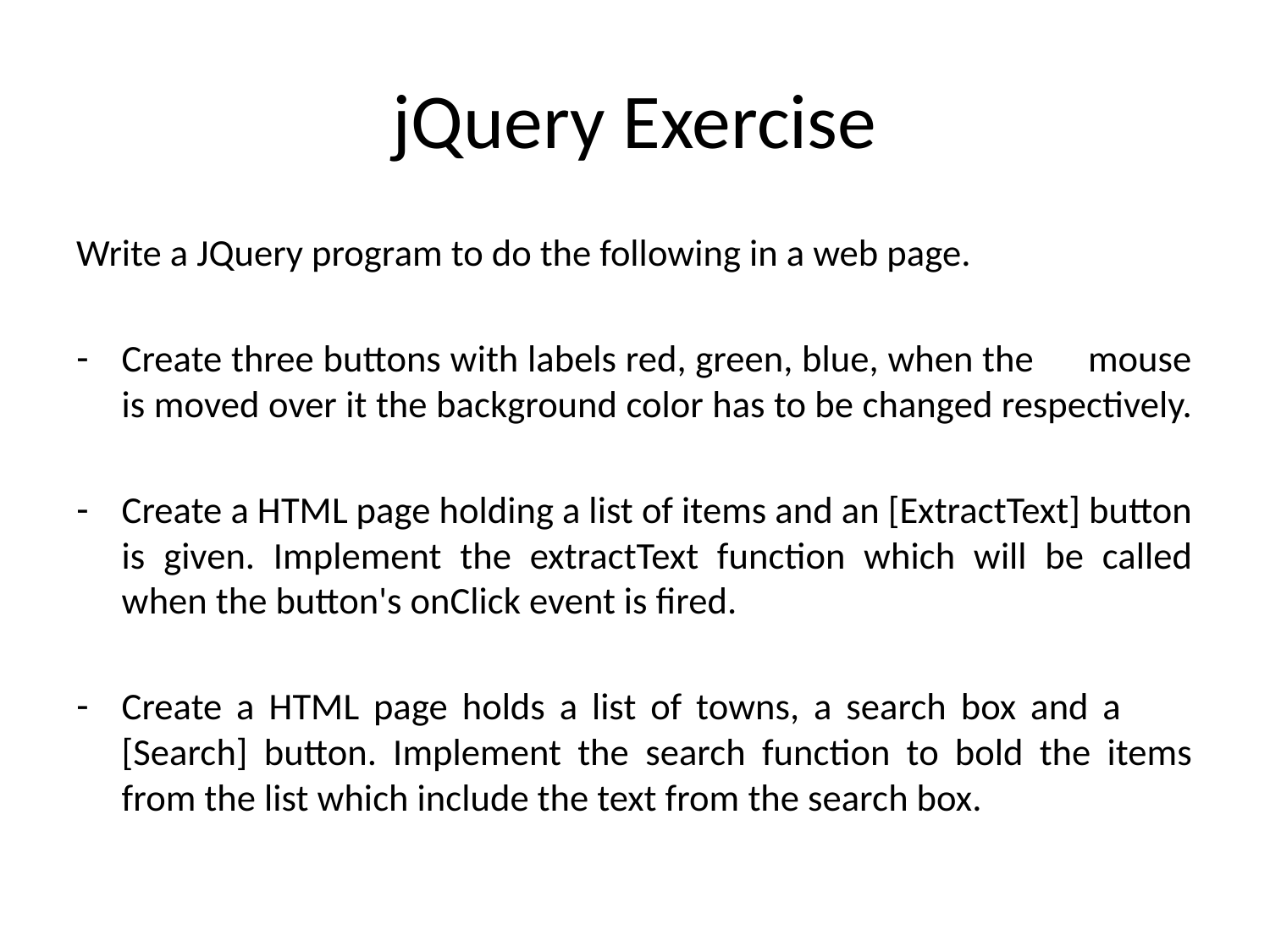

# jQuery Exercise
Write a JQuery program to do the following in a web page.

Create three buttons with labels red, green, blue, when the      mouse is moved over it the background color has to be changed respectively.

Create a HTML page holding a list of items and an [ExtractText] button is given. Implement the extractText function which will be called when the button's onClick event is fired.

Create a HTML page holds a list of towns, a search box and a      [Search] button. Implement the search function to bold the items from the list which include the text from the search box.